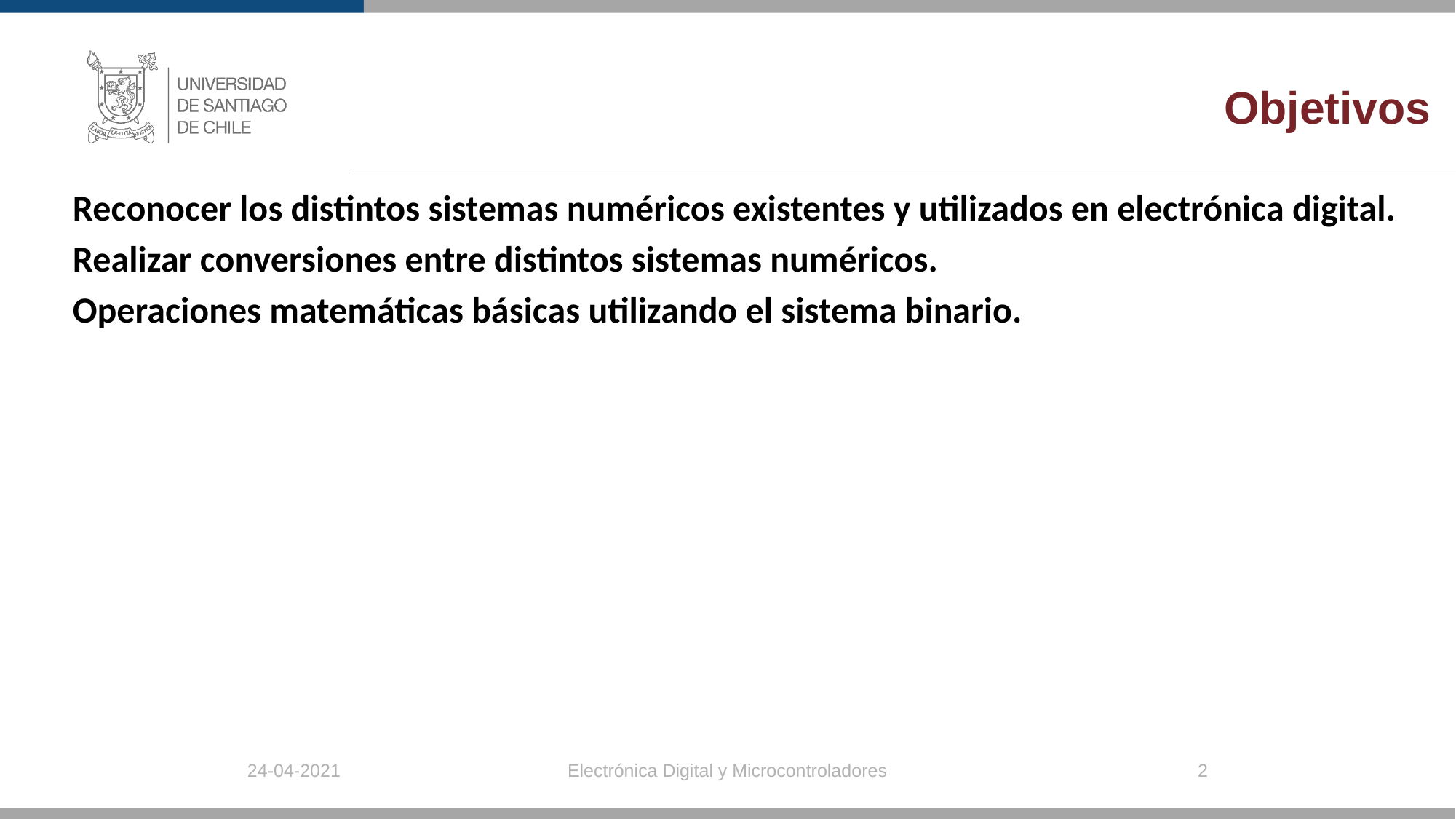

# Objetivos
Reconocer los distintos sistemas numéricos existentes y utilizados en electrónica digital.
Realizar conversiones entre distintos sistemas numéricos.
Operaciones matemáticas básicas utilizando el sistema binario.

Electrónica Digital y Microcontroladores
24-04-2021
2